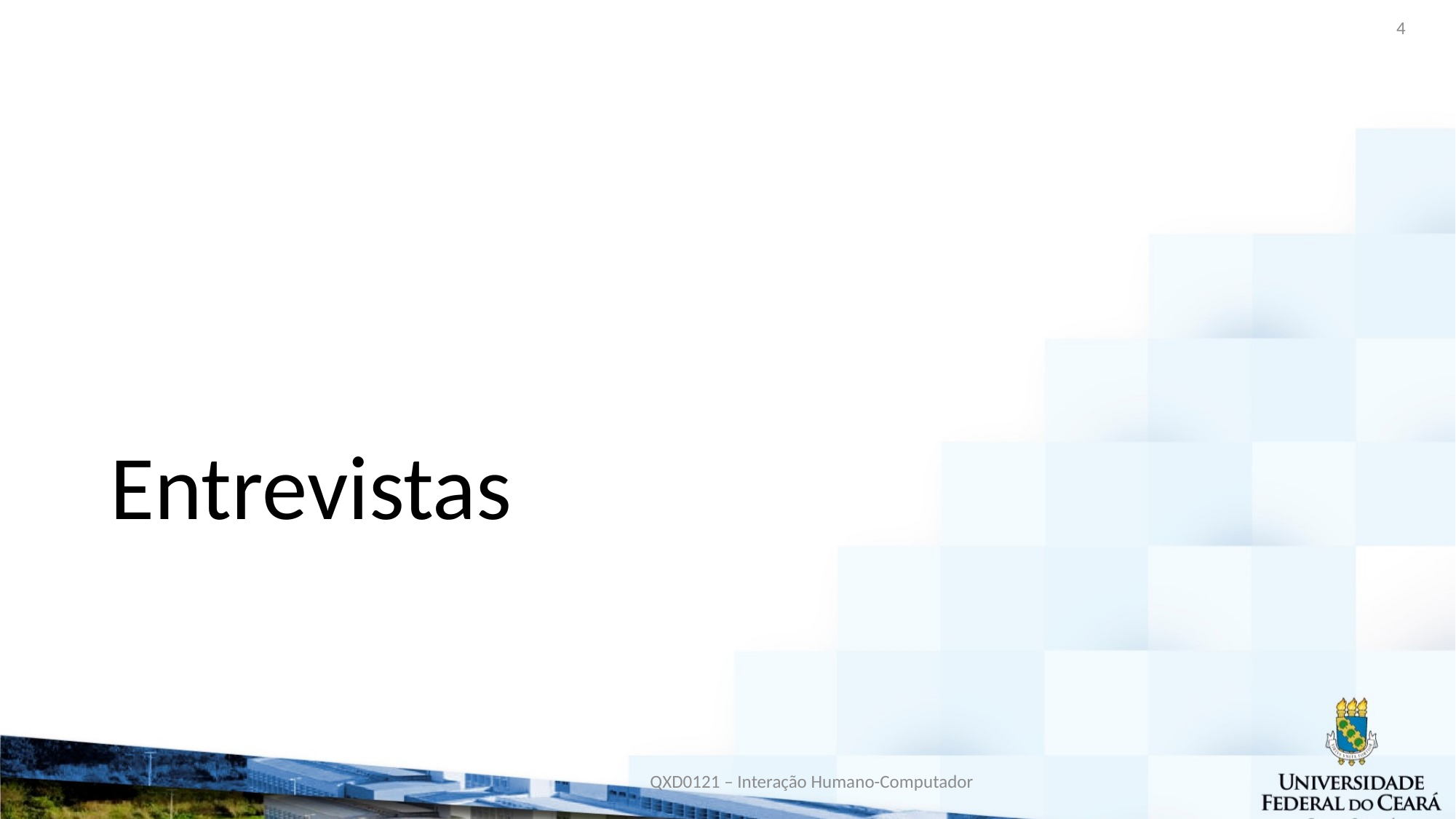

4
# Entrevistas

QXD0121 – Interação Humano-Computador